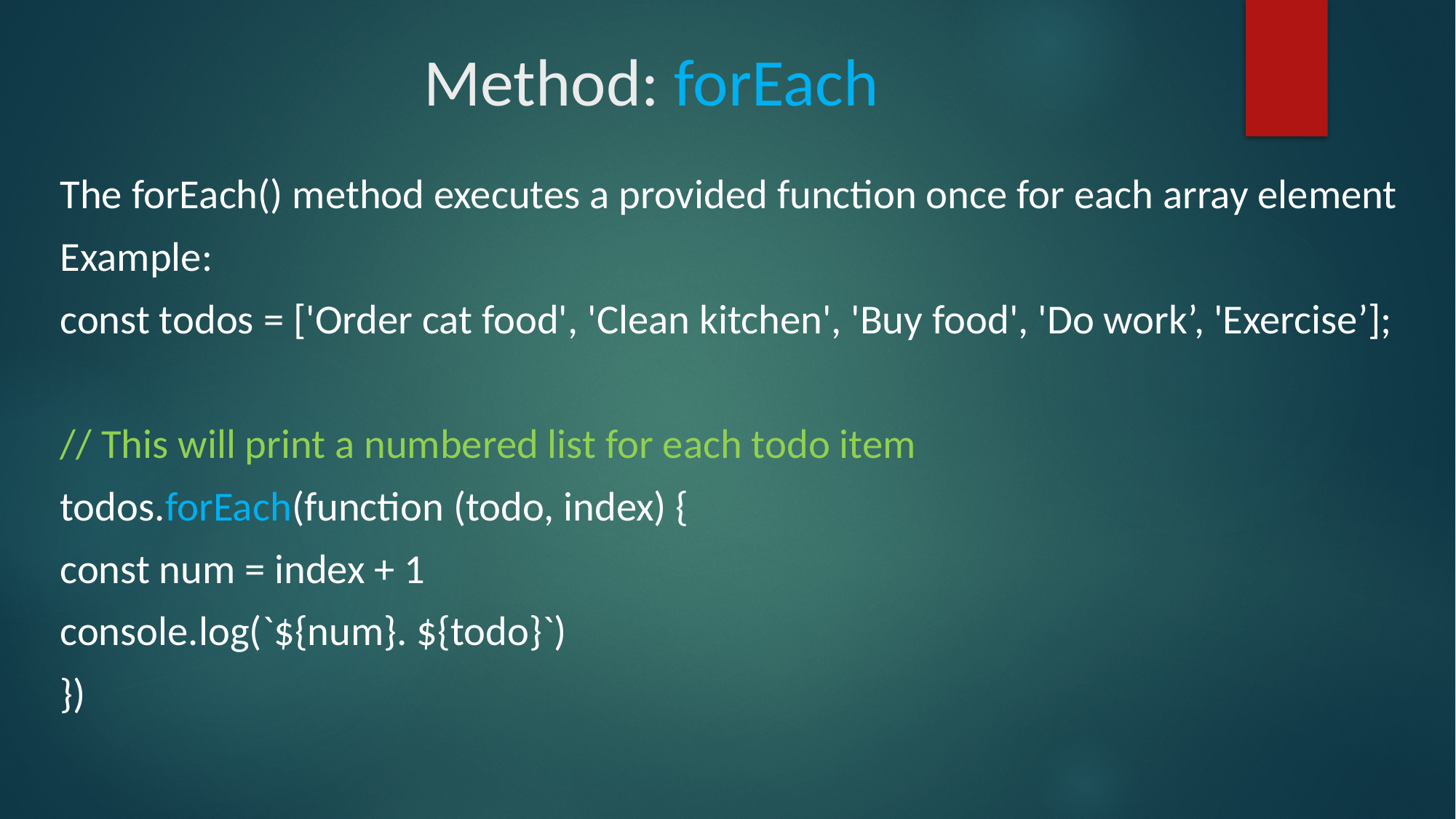

# Method: forEach
The forEach() method executes a provided function once for each array element
Example:
const todos = ['Order cat food', 'Clean kitchen', 'Buy food', 'Do work’, 'Exercise’];

// This will print a numbered list for each todo item
todos.forEach(function (todo, index) {
const num = index + 1
console.log(`${num}. ${todo}`)
})